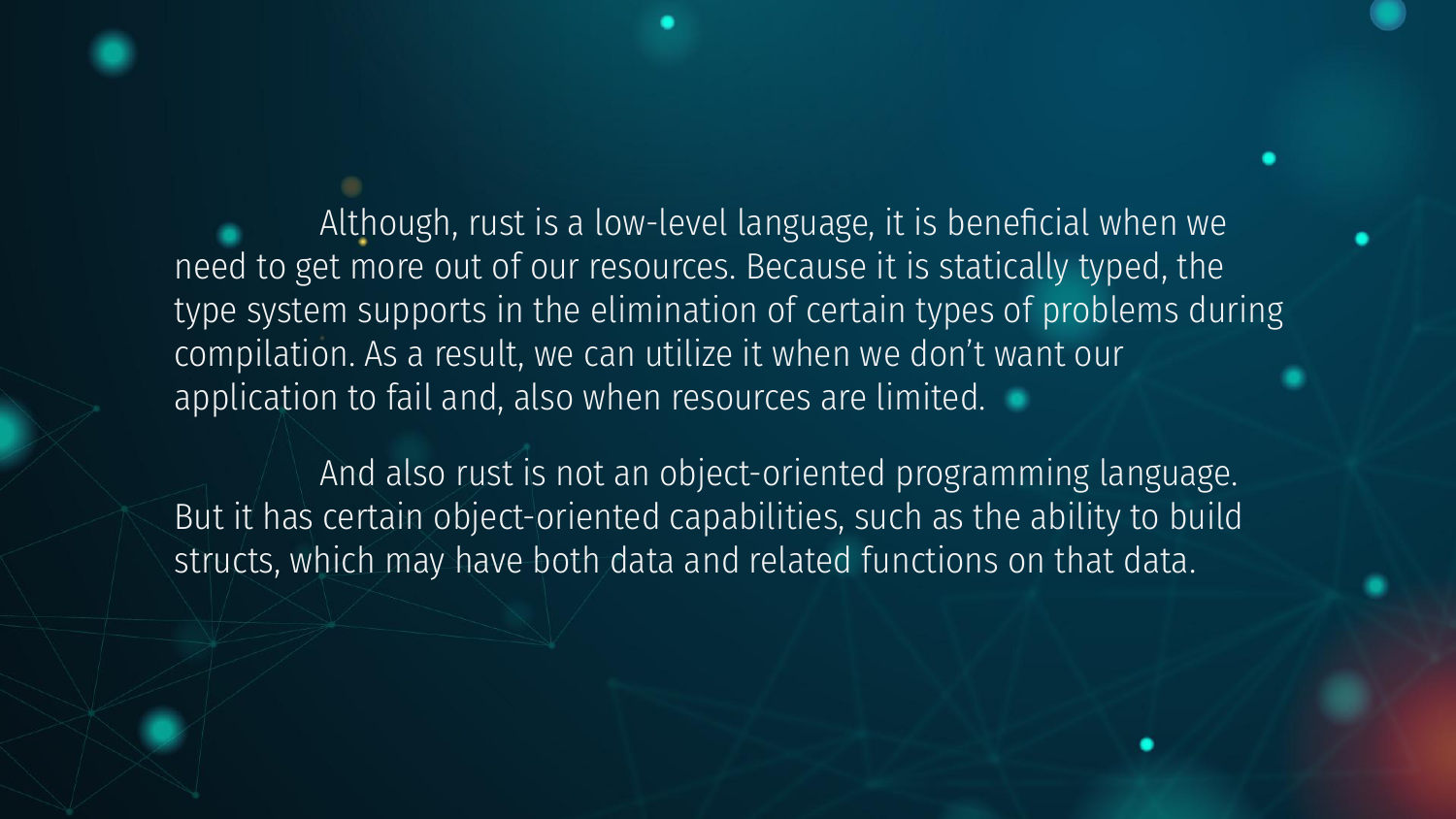

Although, rust is a low-level language, it is beneficial when we need to get more out of our resources. Because it is statically typed, the type system supports in the elimination of certain types of problems during compilation. As a result, we can utilize it when we don’t want our application to fail and, also when resources are limited.
	And also rust is not an object-oriented programming language. But it has certain object-oriented capabilities, such as the ability to build structs, which may have both data and related functions on that data.